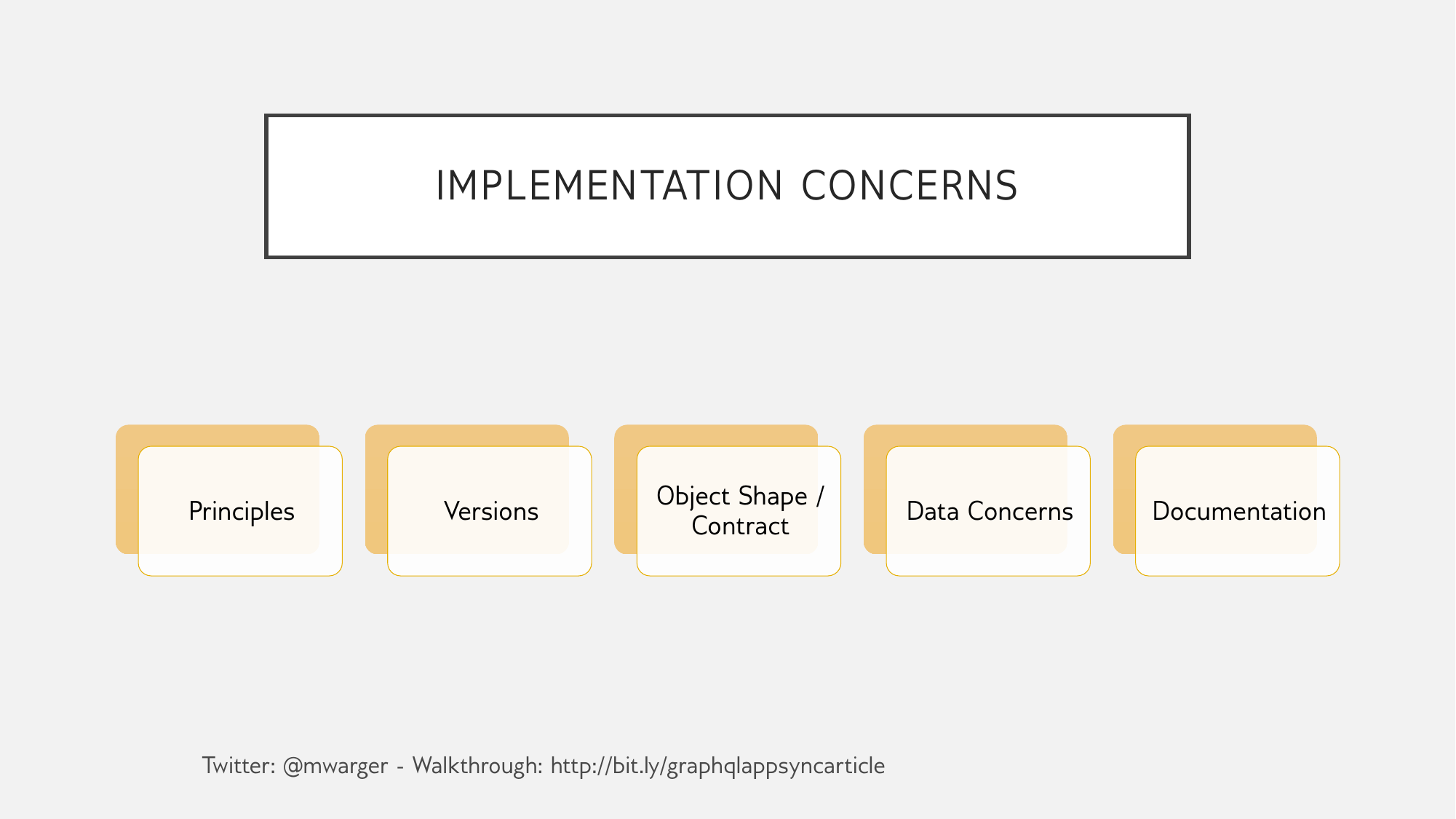

# Implementation concerns
Principles
Versions
Object Shape / Contract
Data Concerns
Documentation
Twitter: @mwarger - Walkthrough: http://bit.ly/graphqlappsyncarticle